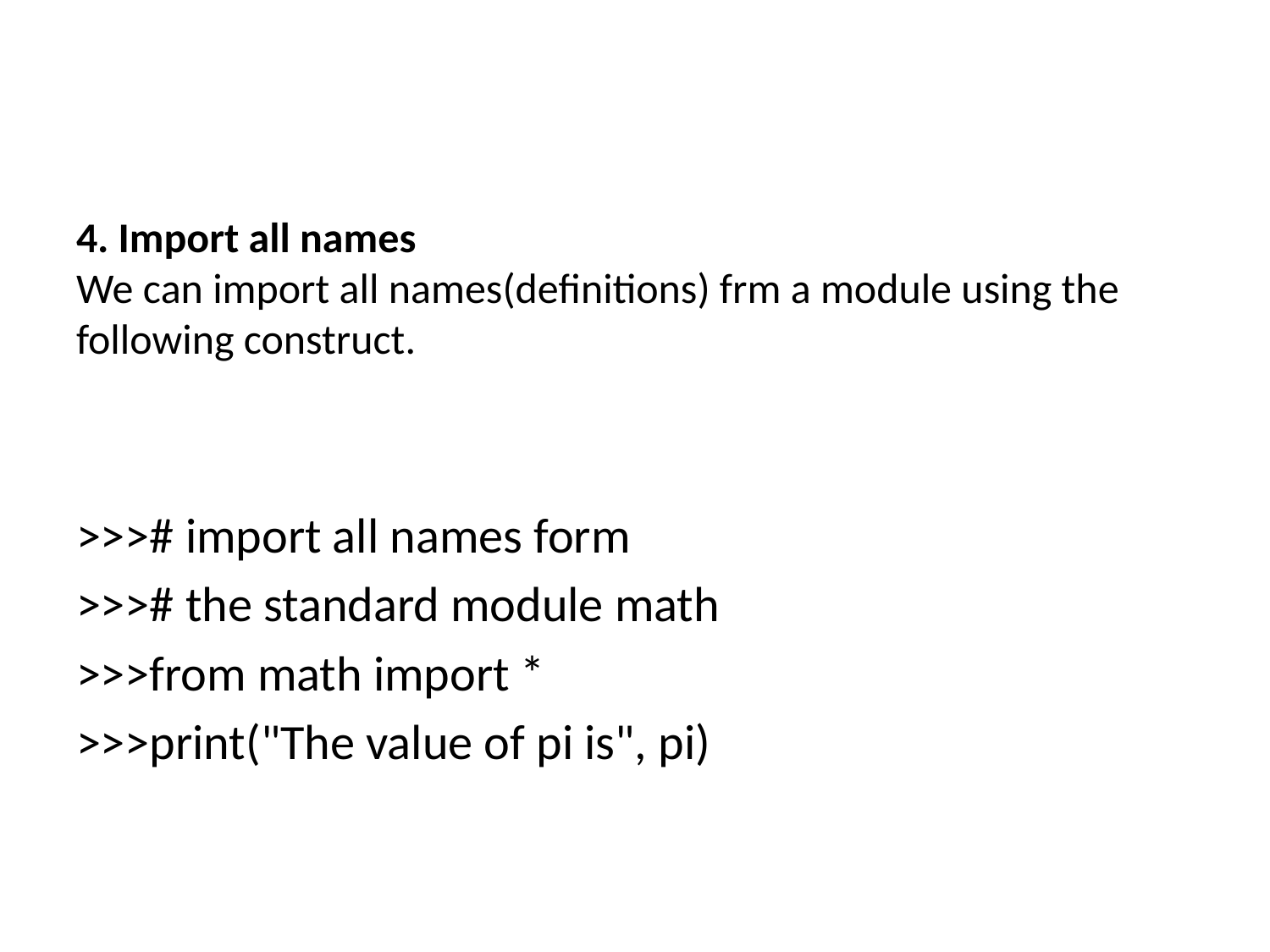

# 4. Import all names We can import all names(definitions) frm a module using the following construct.
>>># import all names form
>>># the standard module math
>>>from math import *
>>>print("The value of pi is", pi)